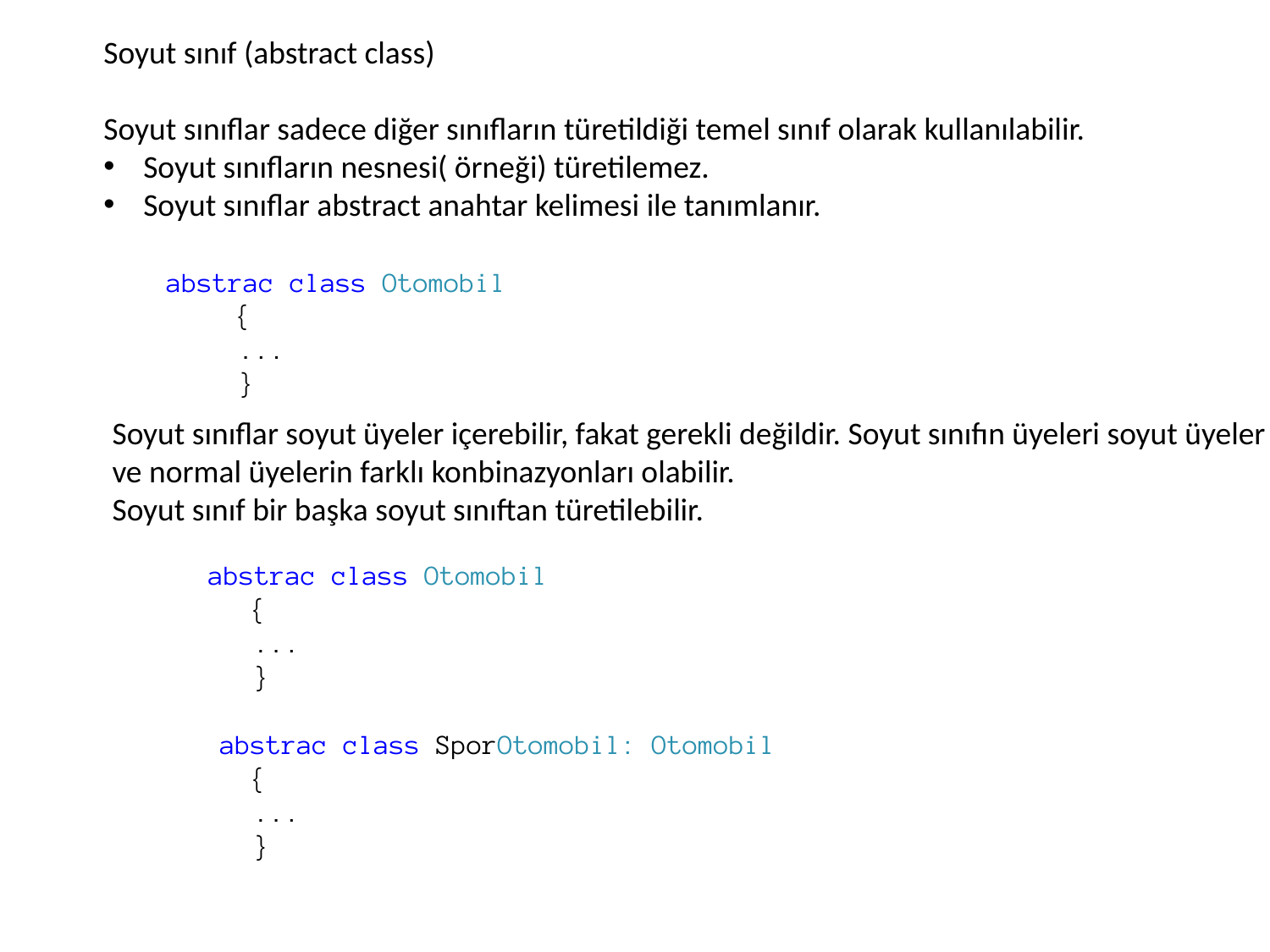

Soyut sınıf (abstract class)

Soyut sınıflar sadece diğer sınıfların türetildiği temel sınıf olarak kullanılabilir.
Soyut sınıfların nesnesi( örneği) türetilemez.
Soyut sınıflar abstract anahtar kelimesi ile tanımlanır.

    abstrac class Otomobil
        {
	...
	}
Soyut sınıflar soyut üyeler içerebilir, fakat gerekli değildir. Soyut sınıfın üyeleri soyut üyeler ve normal üyelerin farklı konbinazyonları olabilir.
Soyut sınıf bir başka soyut sınıftan türetilebilir.

      abstrac class Otomobil
        {
	...
	}

      abstrac class SporOtomobil: Otomobil
        {
	...
	}